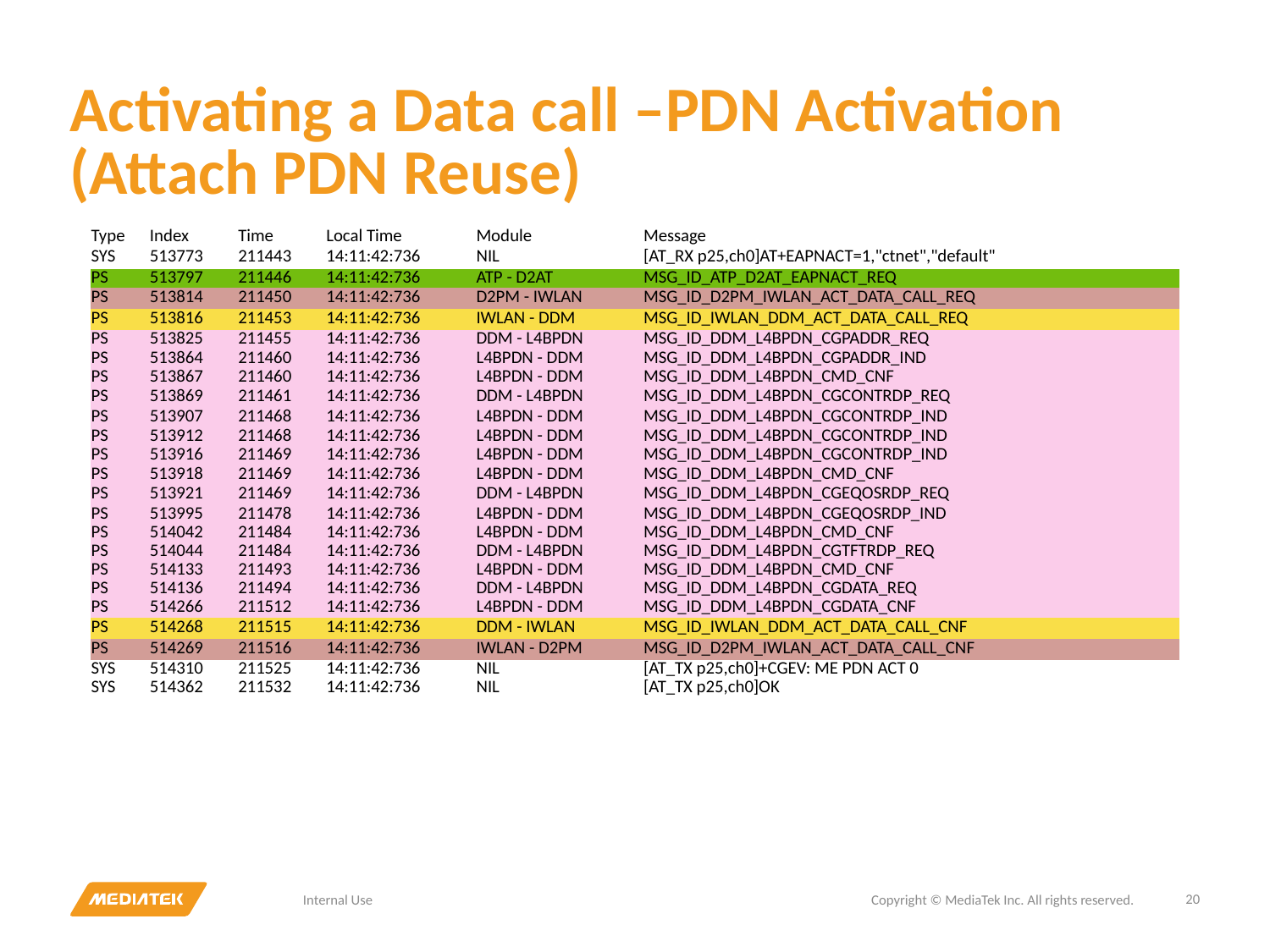

# Activating a Data call –PDN Activation (Attach PDN Reuse)
| Type | Index | Time | Local Time | Module | Message |
| --- | --- | --- | --- | --- | --- |
| SYS | 513773 | 211443 | 14:11:42:736 | NIL | [AT\_RX p25,ch0]AT+EAPNACT=1,"ctnet","default" |
| PS | 513797 | 211446 | 14:11:42:736 | ATP - D2AT | MSG\_ID\_ATP\_D2AT\_EAPNACT\_REQ |
| PS | 513814 | 211450 | 14:11:42:736 | D2PM - IWLAN | MSG\_ID\_D2PM\_IWLAN\_ACT\_DATA\_CALL\_REQ |
| PS | 513816 | 211453 | 14:11:42:736 | IWLAN - DDM | MSG\_ID\_IWLAN\_DDM\_ACT\_DATA\_CALL\_REQ |
| PS | 513825 | 211455 | 14:11:42:736 | DDM - L4BPDN | MSG\_ID\_DDM\_L4BPDN\_CGPADDR\_REQ |
| PS | 513864 | 211460 | 14:11:42:736 | L4BPDN - DDM | MSG\_ID\_DDM\_L4BPDN\_CGPADDR\_IND |
| PS | 513867 | 211460 | 14:11:42:736 | L4BPDN - DDM | MSG\_ID\_DDM\_L4BPDN\_CMD\_CNF |
| PS | 513869 | 211461 | 14:11:42:736 | DDM - L4BPDN | MSG\_ID\_DDM\_L4BPDN\_CGCONTRDP\_REQ |
| PS | 513907 | 211468 | 14:11:42:736 | L4BPDN - DDM | MSG\_ID\_DDM\_L4BPDN\_CGCONTRDP\_IND |
| PS | 513912 | 211468 | 14:11:42:736 | L4BPDN - DDM | MSG\_ID\_DDM\_L4BPDN\_CGCONTRDP\_IND |
| PS | 513916 | 211469 | 14:11:42:736 | L4BPDN - DDM | MSG\_ID\_DDM\_L4BPDN\_CGCONTRDP\_IND |
| PS | 513918 | 211469 | 14:11:42:736 | L4BPDN - DDM | MSG\_ID\_DDM\_L4BPDN\_CMD\_CNF |
| PS | 513921 | 211469 | 14:11:42:736 | DDM - L4BPDN | MSG\_ID\_DDM\_L4BPDN\_CGEQOSRDP\_REQ |
| PS | 513995 | 211478 | 14:11:42:736 | L4BPDN - DDM | MSG\_ID\_DDM\_L4BPDN\_CGEQOSRDP\_IND |
| PS | 514042 | 211484 | 14:11:42:736 | L4BPDN - DDM | MSG\_ID\_DDM\_L4BPDN\_CMD\_CNF |
| PS | 514044 | 211484 | 14:11:42:736 | DDM - L4BPDN | MSG\_ID\_DDM\_L4BPDN\_CGTFTRDP\_REQ |
| PS | 514133 | 211493 | 14:11:42:736 | L4BPDN - DDM | MSG\_ID\_DDM\_L4BPDN\_CMD\_CNF |
| PS | 514136 | 211494 | 14:11:42:736 | DDM - L4BPDN | MSG\_ID\_DDM\_L4BPDN\_CGDATA\_REQ |
| PS | 514266 | 211512 | 14:11:42:736 | L4BPDN - DDM | MSG\_ID\_DDM\_L4BPDN\_CGDATA\_CNF |
| PS | 514268 | 211515 | 14:11:42:736 | DDM - IWLAN | MSG\_ID\_IWLAN\_DDM\_ACT\_DATA\_CALL\_CNF |
| PS | 514269 | 211516 | 14:11:42:736 | IWLAN - D2PM | MSG\_ID\_D2PM\_IWLAN\_ACT\_DATA\_CALL\_CNF |
| SYS | 514310 | 211525 | 14:11:42:736 | NIL | [AT\_TX p25,ch0]+CGEV: ME PDN ACT 0 |
| SYS | 514362 | 211532 | 14:11:42:736 | NIL | [AT\_TX p25,ch0]OK |
20
Internal Use
Copyright © MediaTek Inc. All rights reserved.